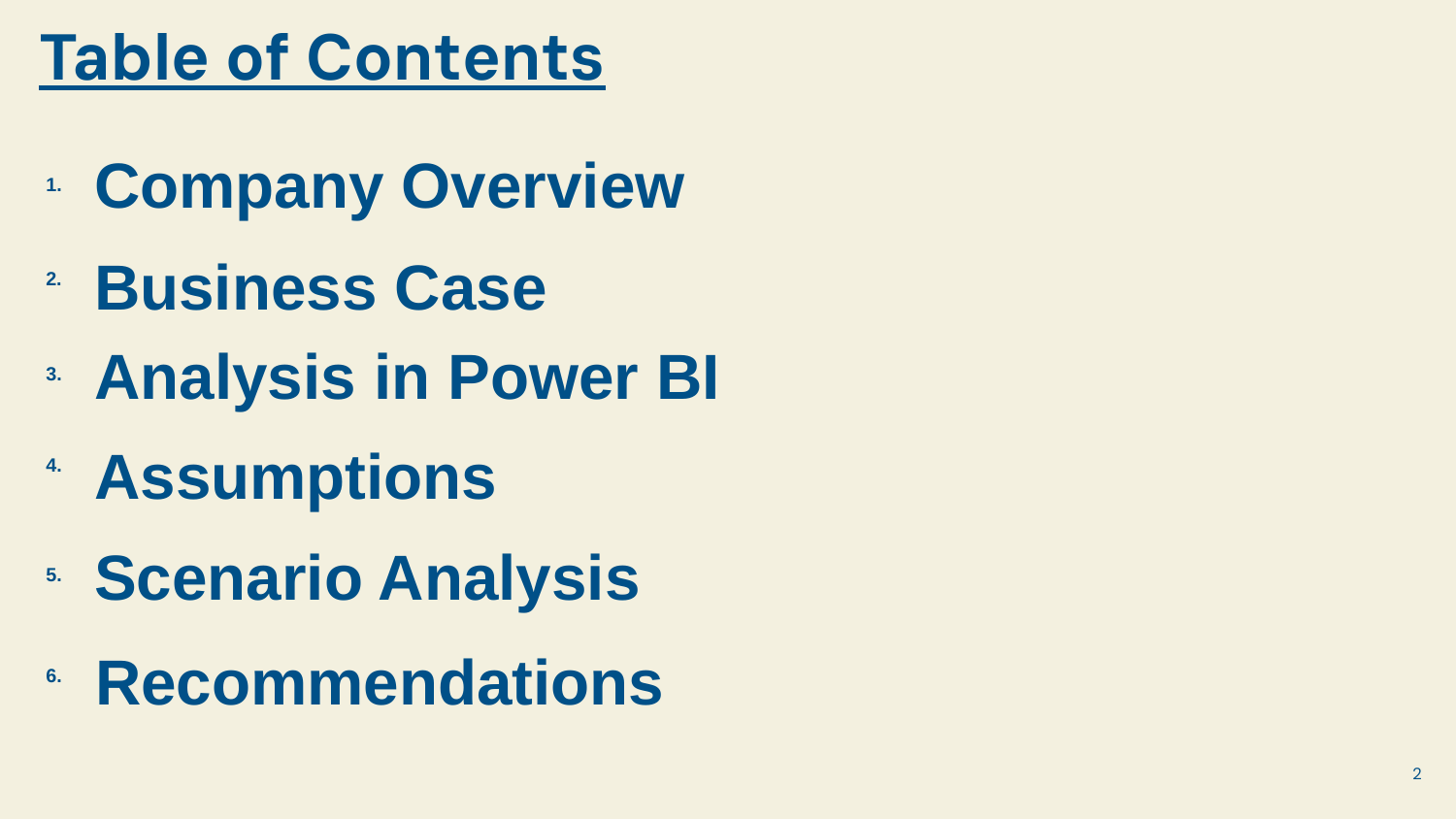

Table of Contents
Company Overview
1.
Business Case
2.
Analysis in Power BI
3.
Assumptions
4.
Scenario Analysis
5.

Recommendations
6.
2